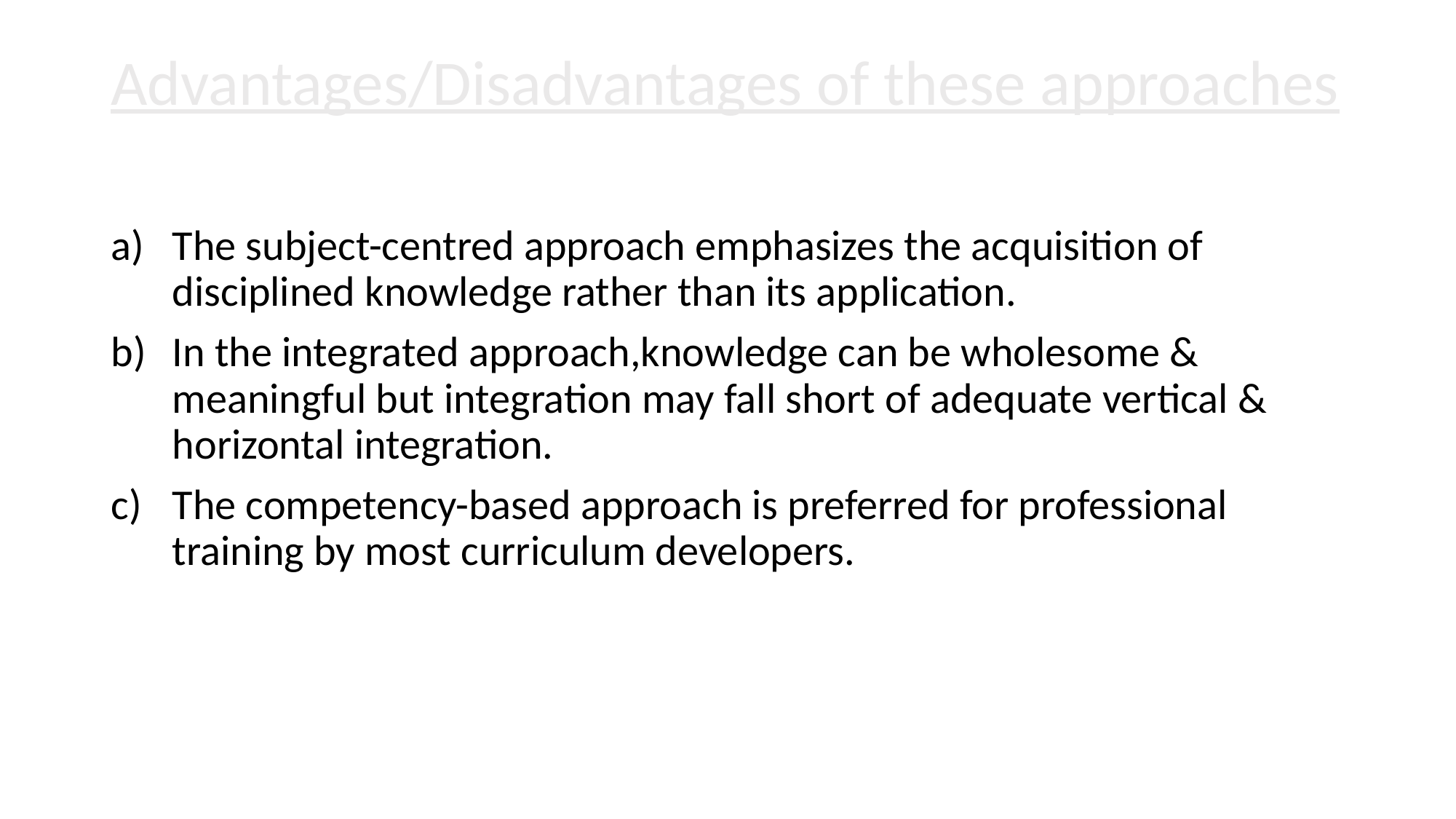

# Advantages/Disadvantages of these approaches
The subject-centred approach emphasizes the acquisition of  disciplined knowledge rather than its application.
In the integrated approach,knowledge can be wholesome & meaningful but integration may fall short of adequate vertical & horizontal integration.
The competency-based approach is preferred for professional training by most curriculum developers.